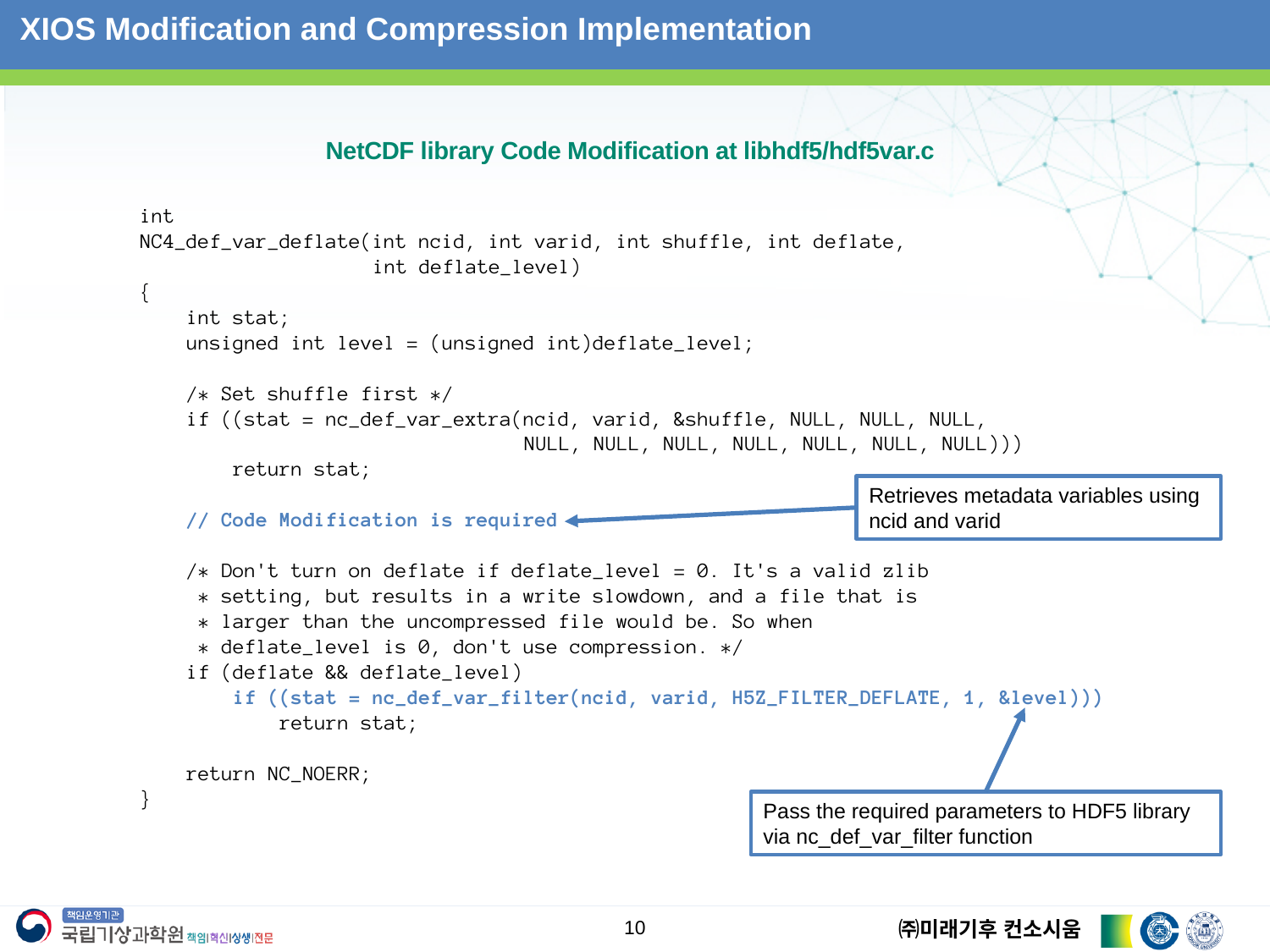

XIOS Modification and Compression Implementation

# NetCDF library Code Modification at libhdf5/hdf5var.c
int
NC4_def_var_deflate(int ncid, int varid, int shuffle, int deflate,
                    int deflate_level)
{
    int stat;
    unsigned int level = (unsigned int)deflate_level;

    /* Set shuffle first */
    if ((stat = nc_def_var_extra(ncid, varid, &shuffle, NULL, NULL, NULL,
                                 NULL, NULL, NULL, NULL, NULL, NULL, NULL)))
        return stat;

    // Code Modification is required

    /* Don't turn on deflate if deflate_level = 0. It's a valid zlib
     * setting, but results in a write slowdown, and a file that is
     * larger than the uncompressed file would be. So when
     * deflate_level is 0, don't use compression. */
    if (deflate && deflate_level)
        if ((stat = nc_def_var_filter(ncid, varid, H5Z_FILTER_DEFLATE, 1, &level)))
            return stat;

    return NC_NOERR;
}
Retrieves metadata variables using ncid and varid
Pass the required parameters to HDF5 library via nc_def_var_filter function